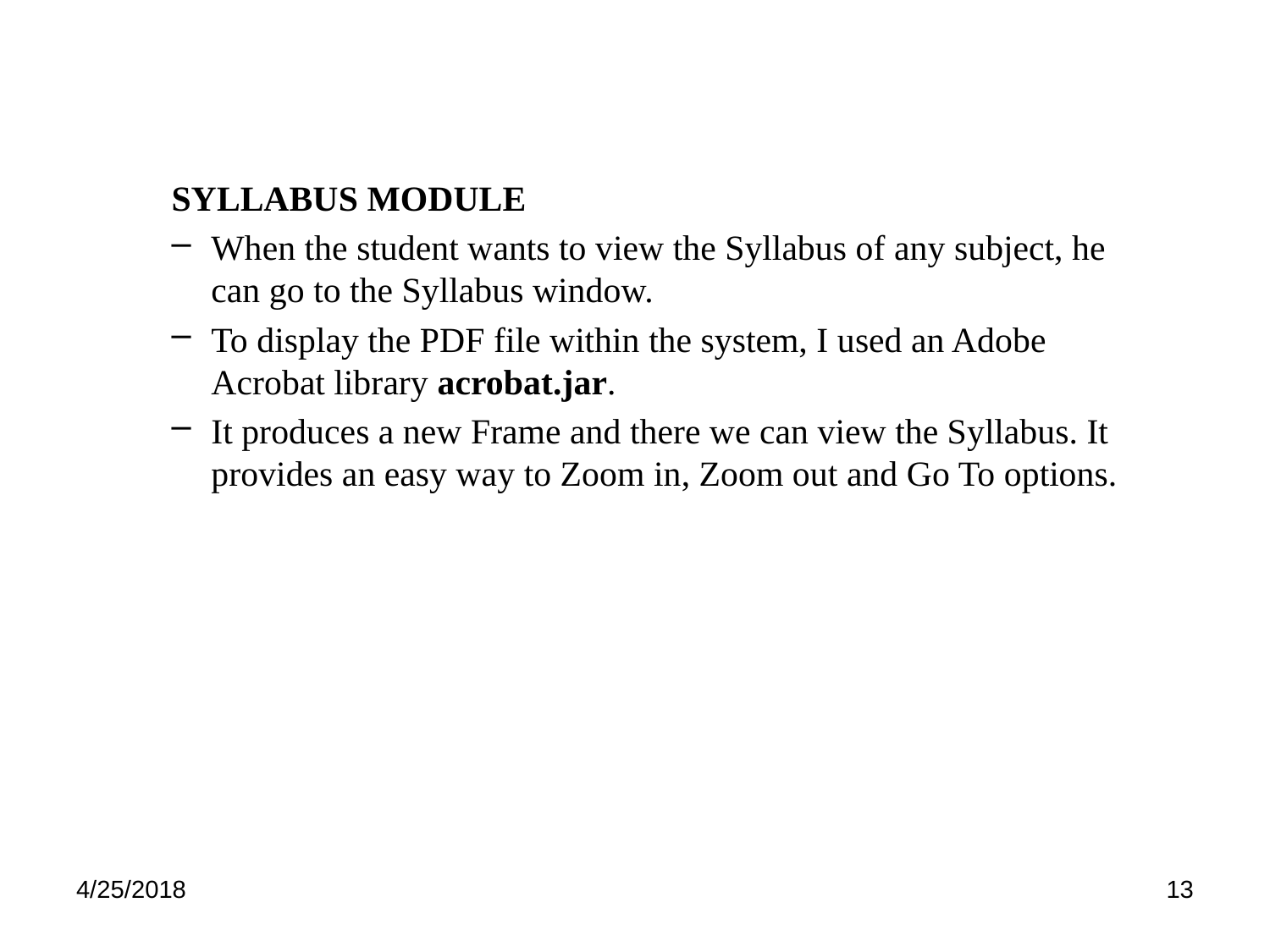

SYLLABUS MODULE
When the student wants to view the Syllabus of any subject, he can go to the Syllabus window.
To display the PDF file within the system, I used an Adobe Acrobat library acrobat.jar.
It produces a new Frame and there we can view the Syllabus. It provides an easy way to Zoom in, Zoom out and Go To options.
4/25/2018
13